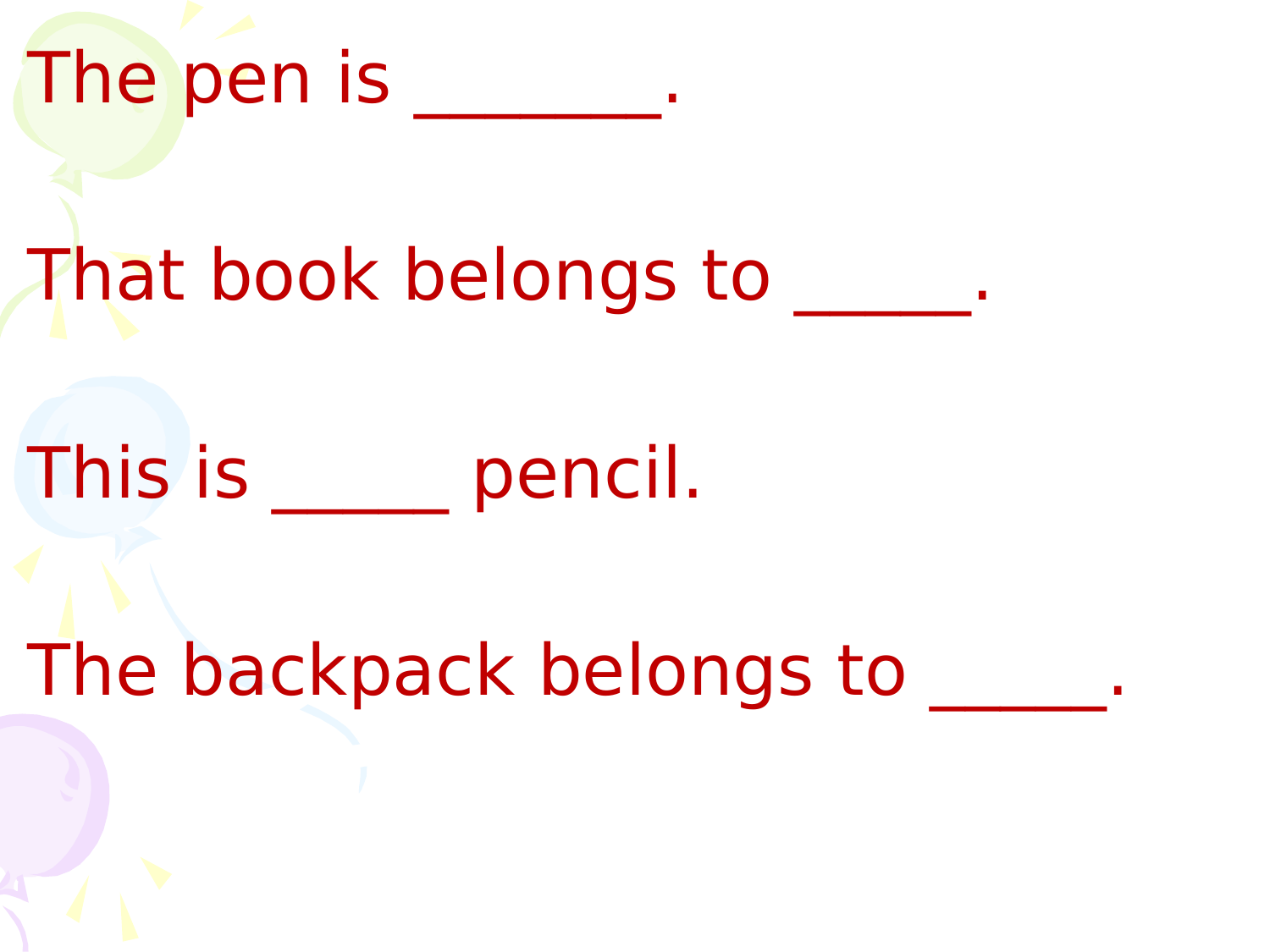

The pen is _______.

That book belongs to _____.

This is _____ pencil.

The backpack belongs to _____.